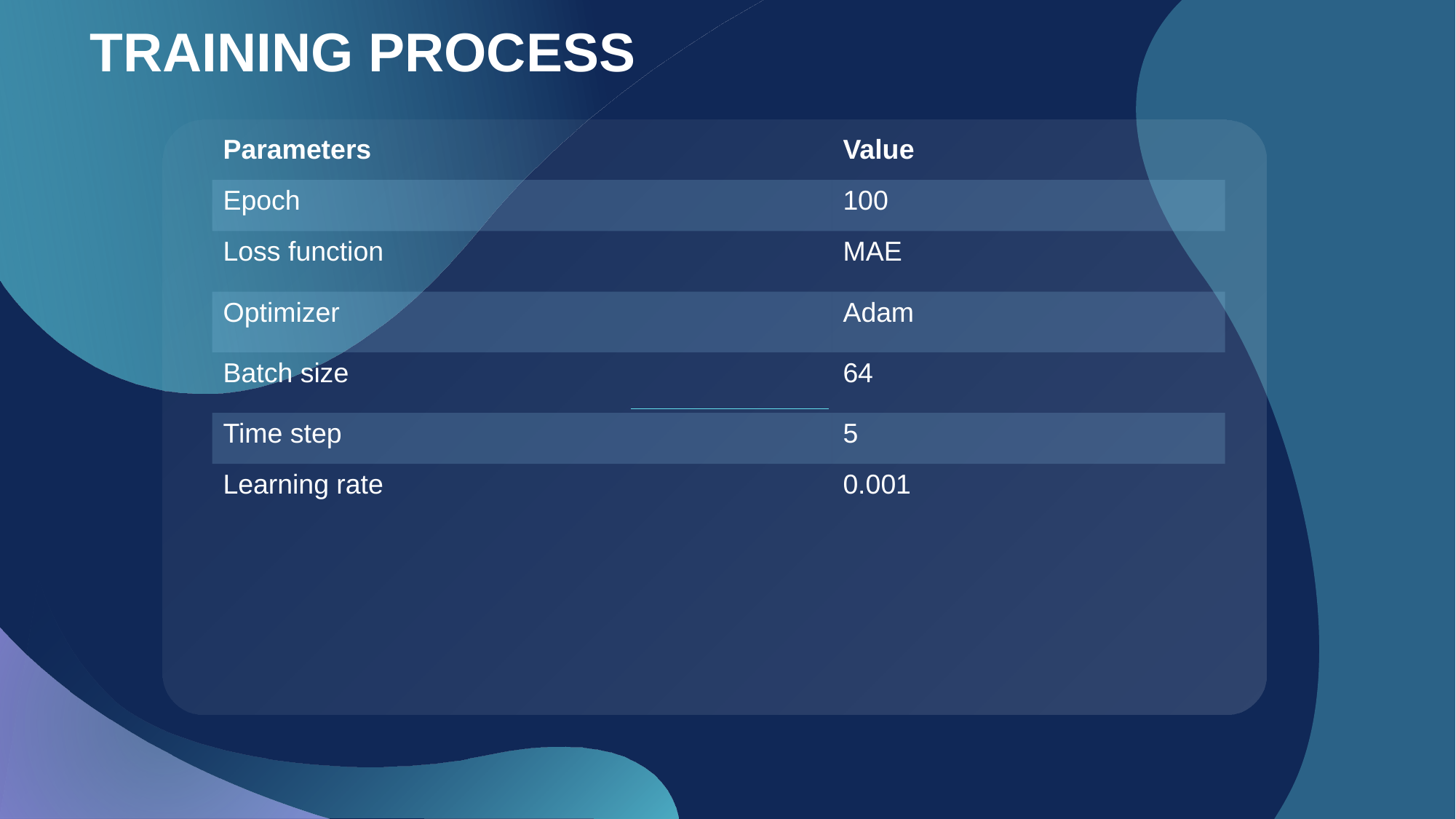

TRAINING PROCESS
| Parameters | Value |
| --- | --- |
| Epoch | 100 |
| Loss function | MAE |
| Optimizer | Adam |
| Batch size | 64 |
| Time step | 5 |
| Learning rate | 0.001 |
|  |  |
|  |  |
|  |  |